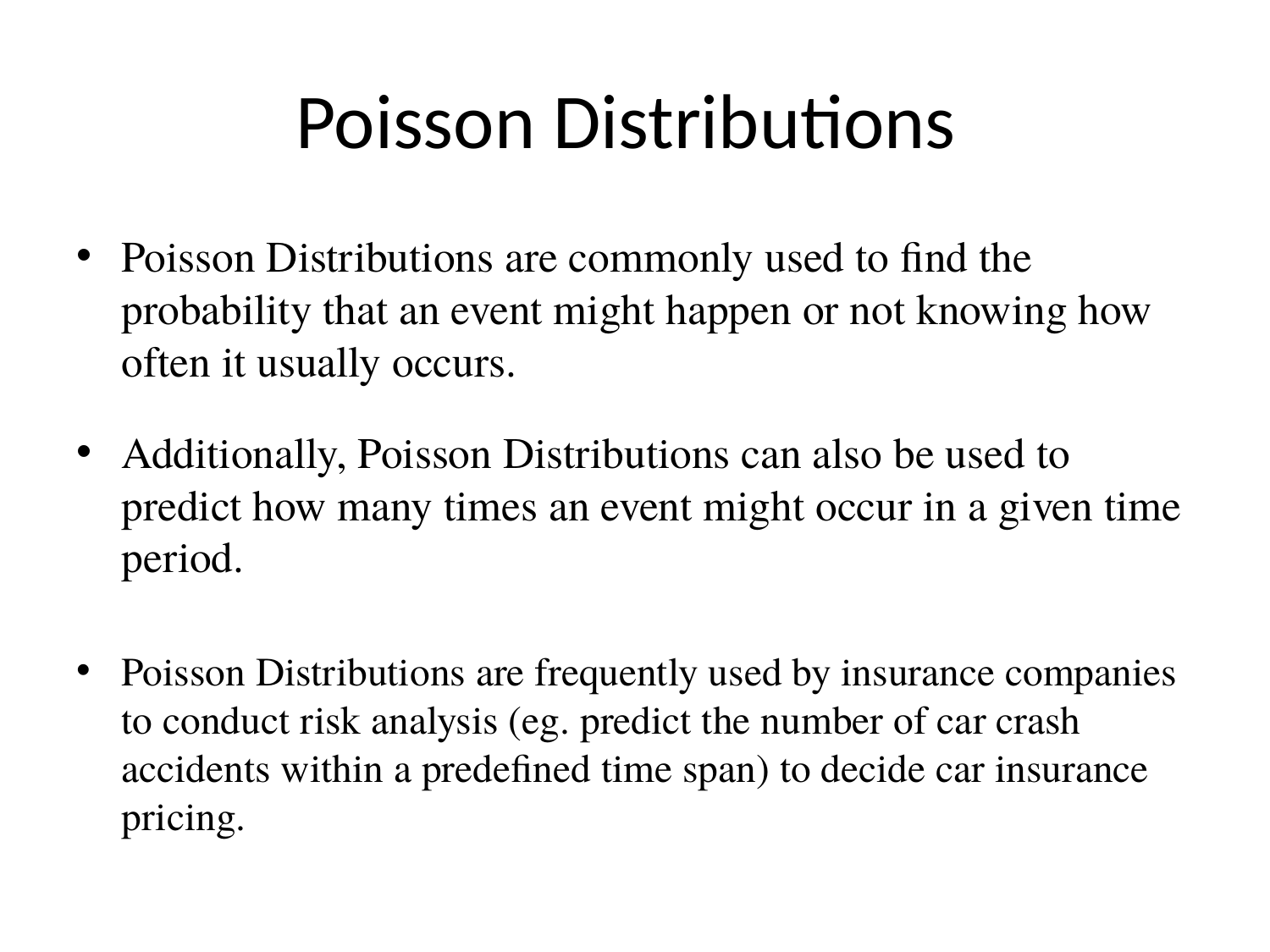

# Poisson Distributions
Poisson Distributions are commonly used to find the probability that an event might happen or not knowing how often it usually occurs.

Additionally, Poisson Distributions can also be used to predict how many times an event might occur in a given time period.

Poisson Distributions are frequently used by insurance companies to conduct risk analysis (eg. predict the number of car crash accidents within a predefined time span) to decide car insurance pricing.